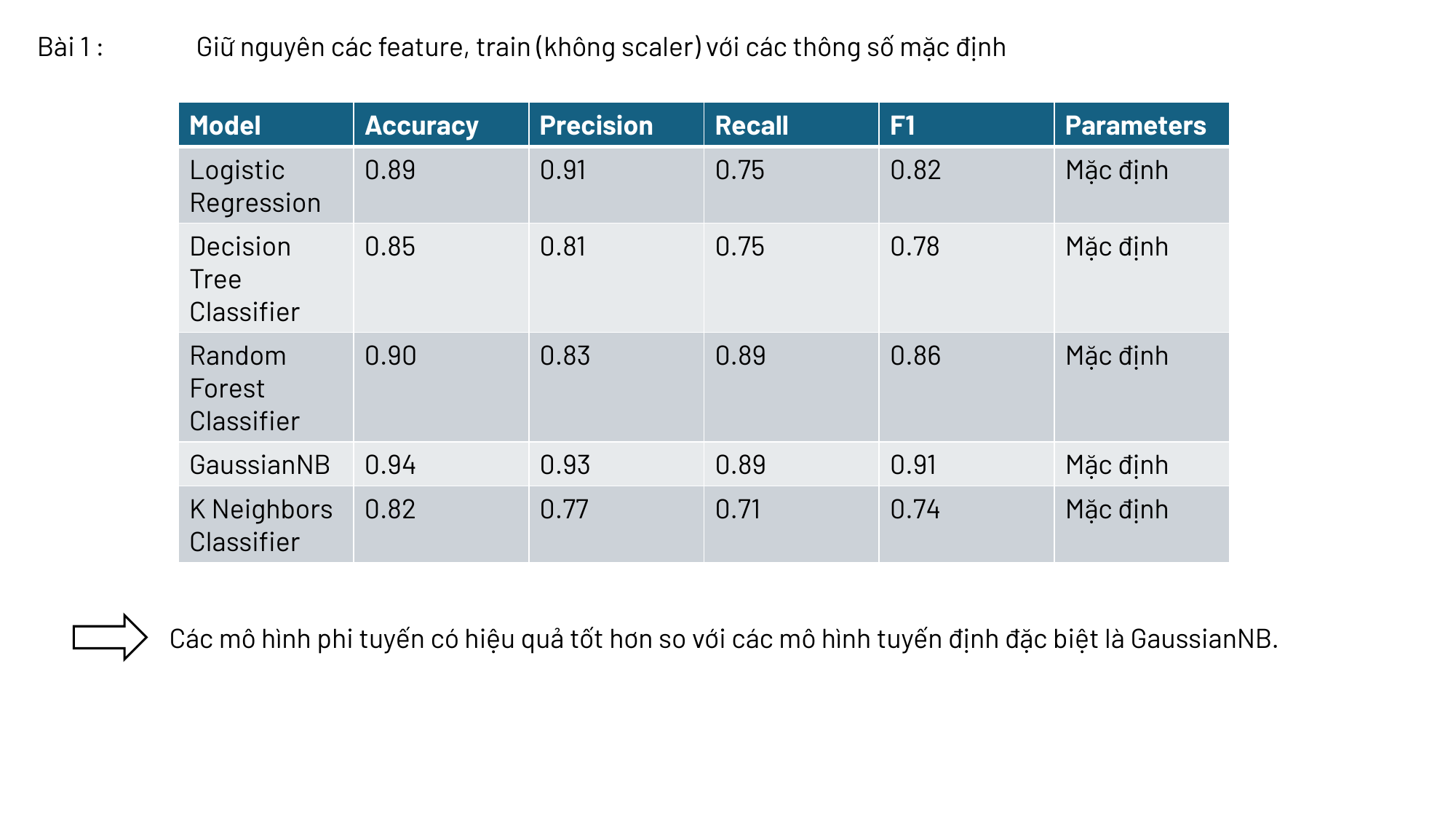

Bài 1 :
Giữ nguyên các feature, train (không scaler) với các thông số mặc định
| Model | Accuracy | Precision | Recall | F1 | Parameters |
| --- | --- | --- | --- | --- | --- |
| Logistic Regression | 0.89 | 0.91 | 0.75 | 0.82 | Mặc định |
| Decision Tree Classifier | 0.85 | 0.81 | 0.75 | 0.78 | Mặc định |
| Random Forest Classifier | 0.90 | 0.83 | 0.89 | 0.86 | Mặc định |
| GaussianNB | 0.94 | 0.93 | 0.89 | 0.91 | Mặc định |
| K Neighbors Classifier | 0.82 | 0.77 | 0.71 | 0.74 | Mặc định |

Các mô hình phi tuyến có hiệu quả tốt hơn so với các mô hình tuyến định đặc biệt là GaussianNB.